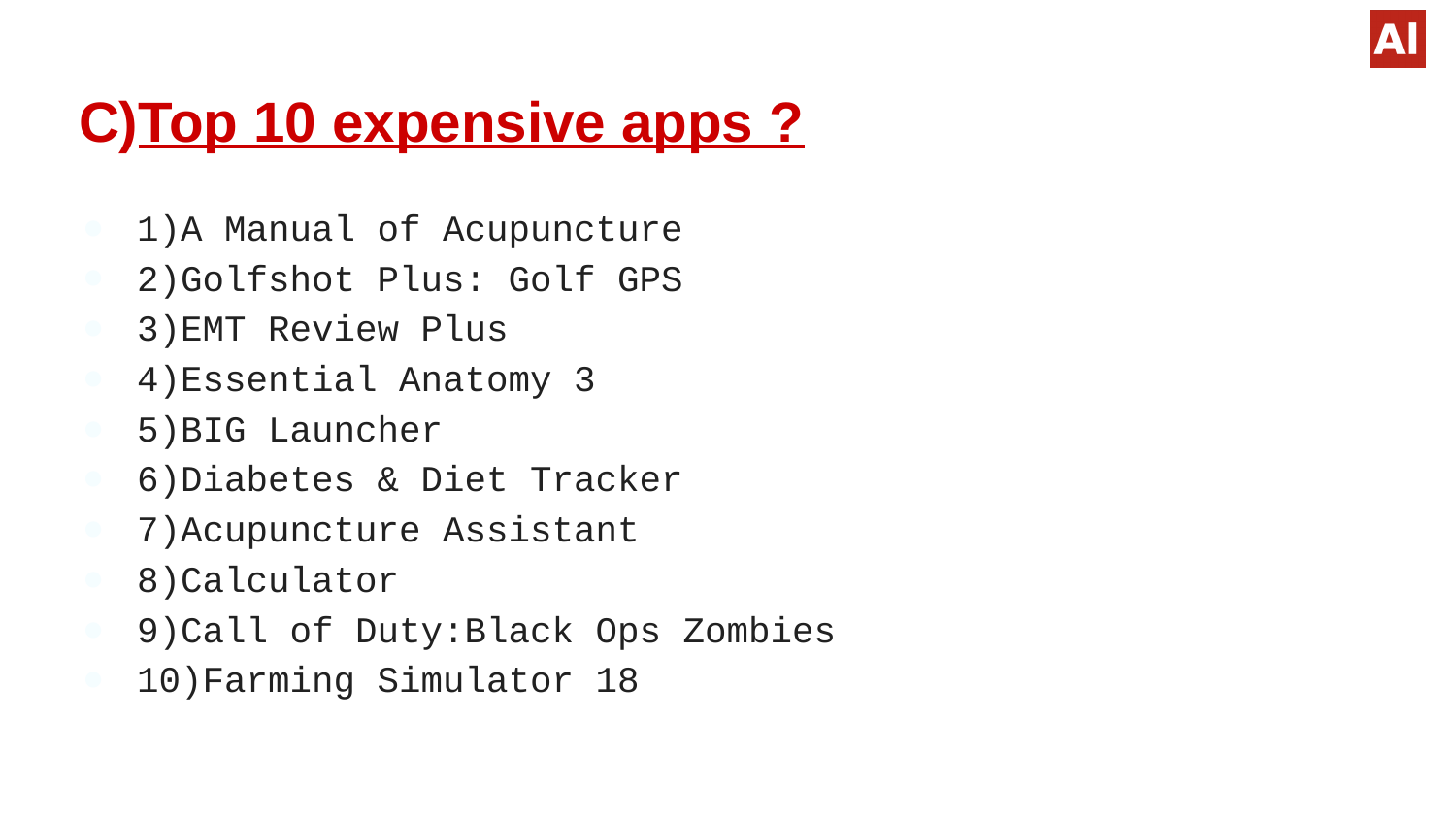

# C)Top 10 expensive apps ?
1)A Manual of Acupuncture
2)Golfshot Plus: Golf GPS
3)EMT Review Plus
4)Essential Anatomy 3
5)BIG Launcher
6)Diabetes & Diet Tracker
7)Acupuncture Assistant
8)Calculator
9)Call of Duty:Black Ops Zombies
10)Farming Simulator 18